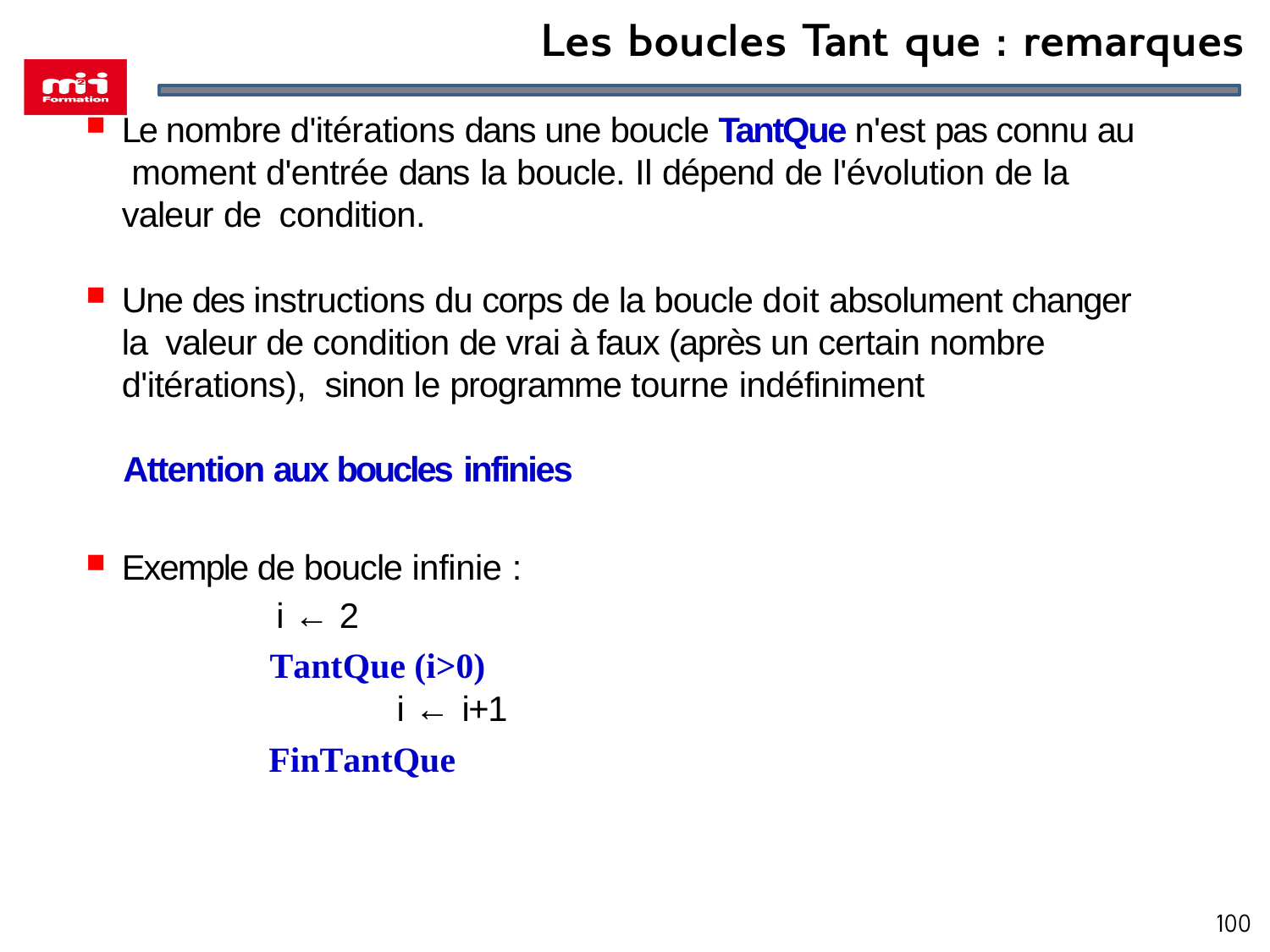

# Les boucles Tant que : remarques
Le nombre d'itérations dans une boucle TantQue n'est pas connu au  moment d'entrée dans la boucle. Il dépend de l'évolution de la valeur de  condition.

Une des instructions du corps de la boucle doit absolument changer la  valeur de condition de vrai à faux (après un certain nombre d'itérations),  sinon le programme tourne indéfiniment

	Attention aux boucles infinies

Exemple de boucle infinie :
i ← 2
TantQue (i>0)
	i ← i+1
FinTantQue
100